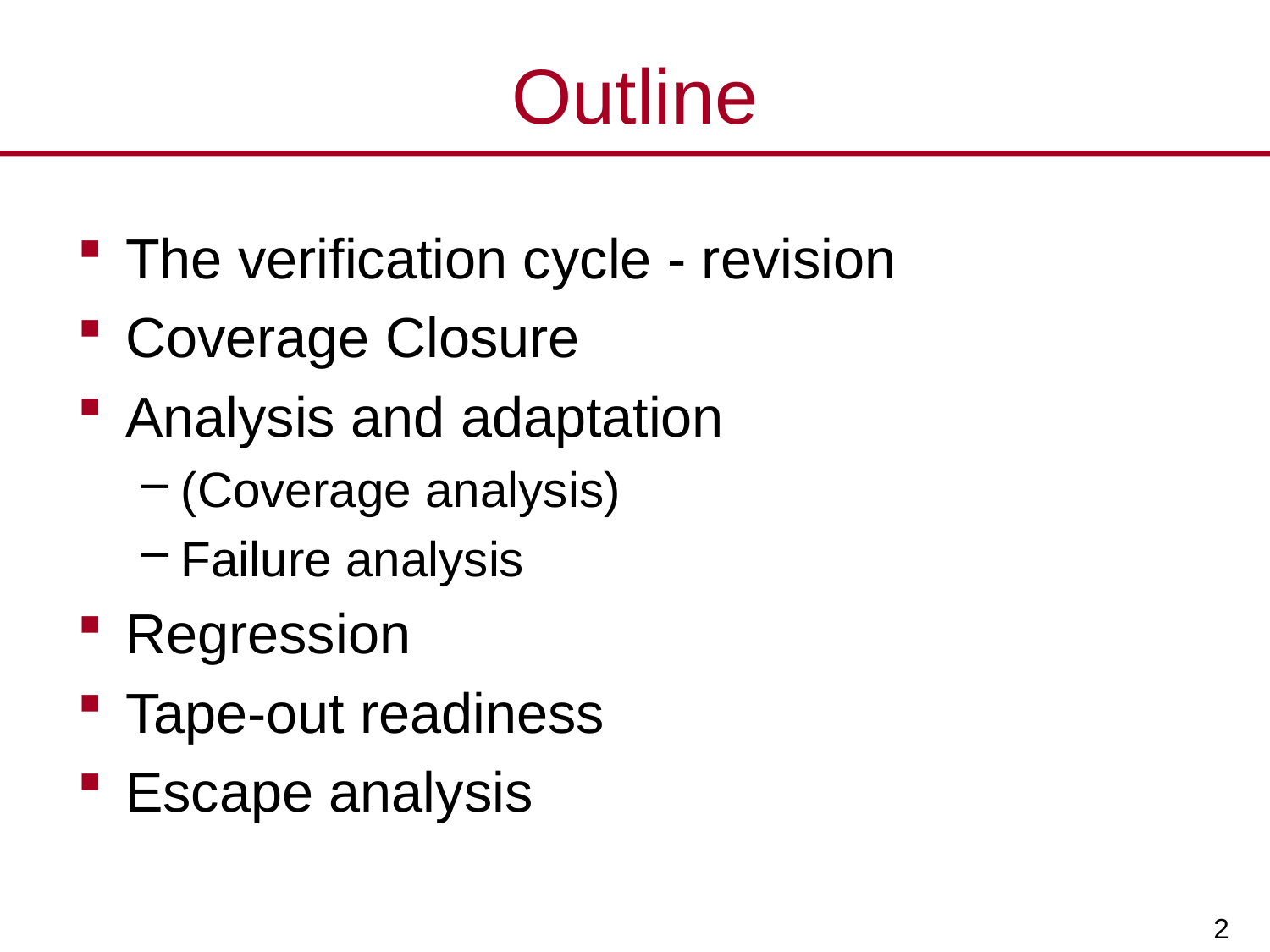

# Outline
The verification cycle - revision
Coverage Closure
Analysis and adaptation
(Coverage analysis)
Failure analysis
Regression
Tape-out readiness
Escape analysis